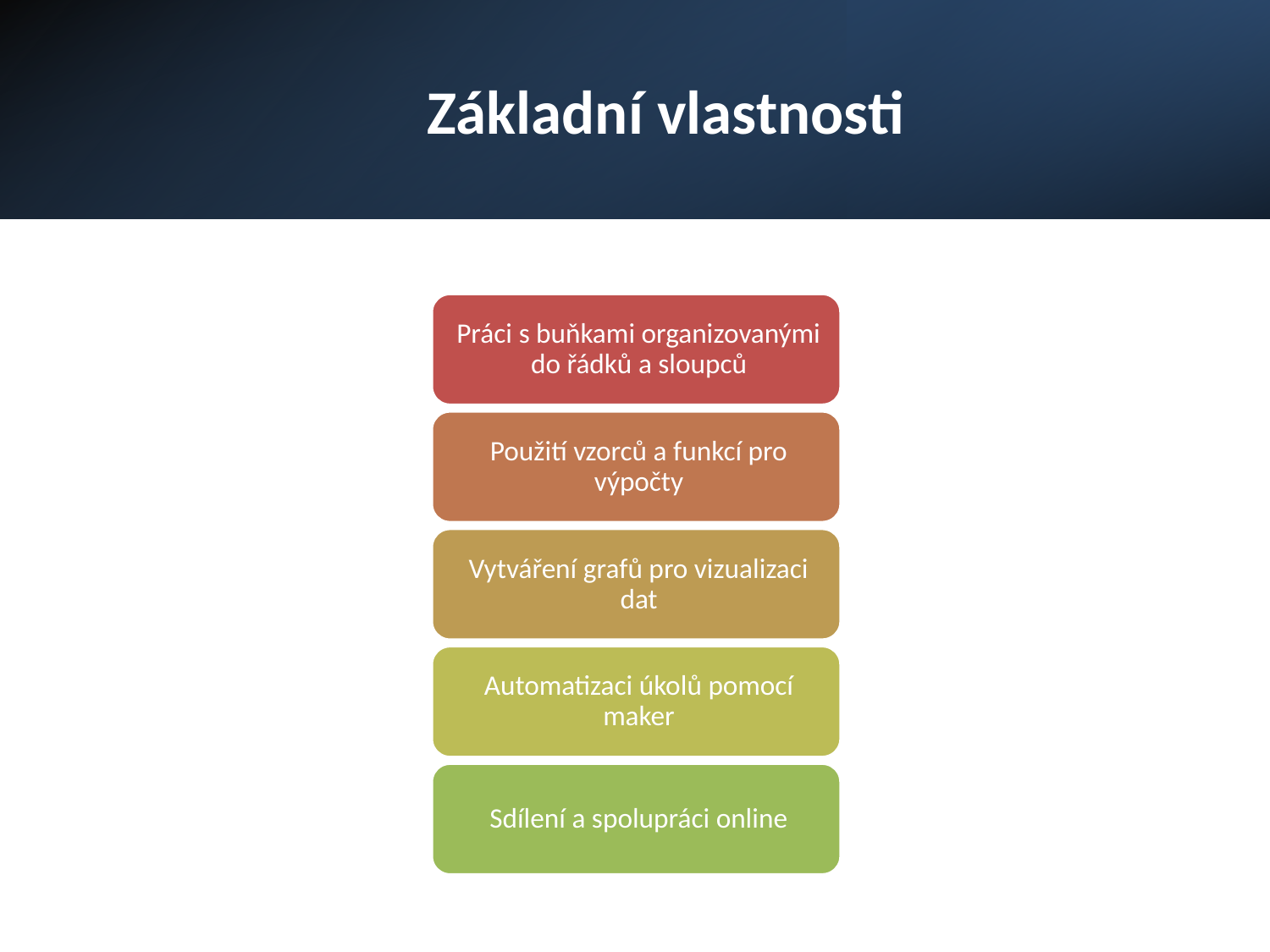

# Základní vlastnosti
Práci s buňkami organizovanými do řádků a sloupců
Použití vzorců a funkcí pro výpočty
Vytváření grafů pro vizualizaci dat
Automatizaci úkolů pomocí maker
Sdílení a spolupráci online